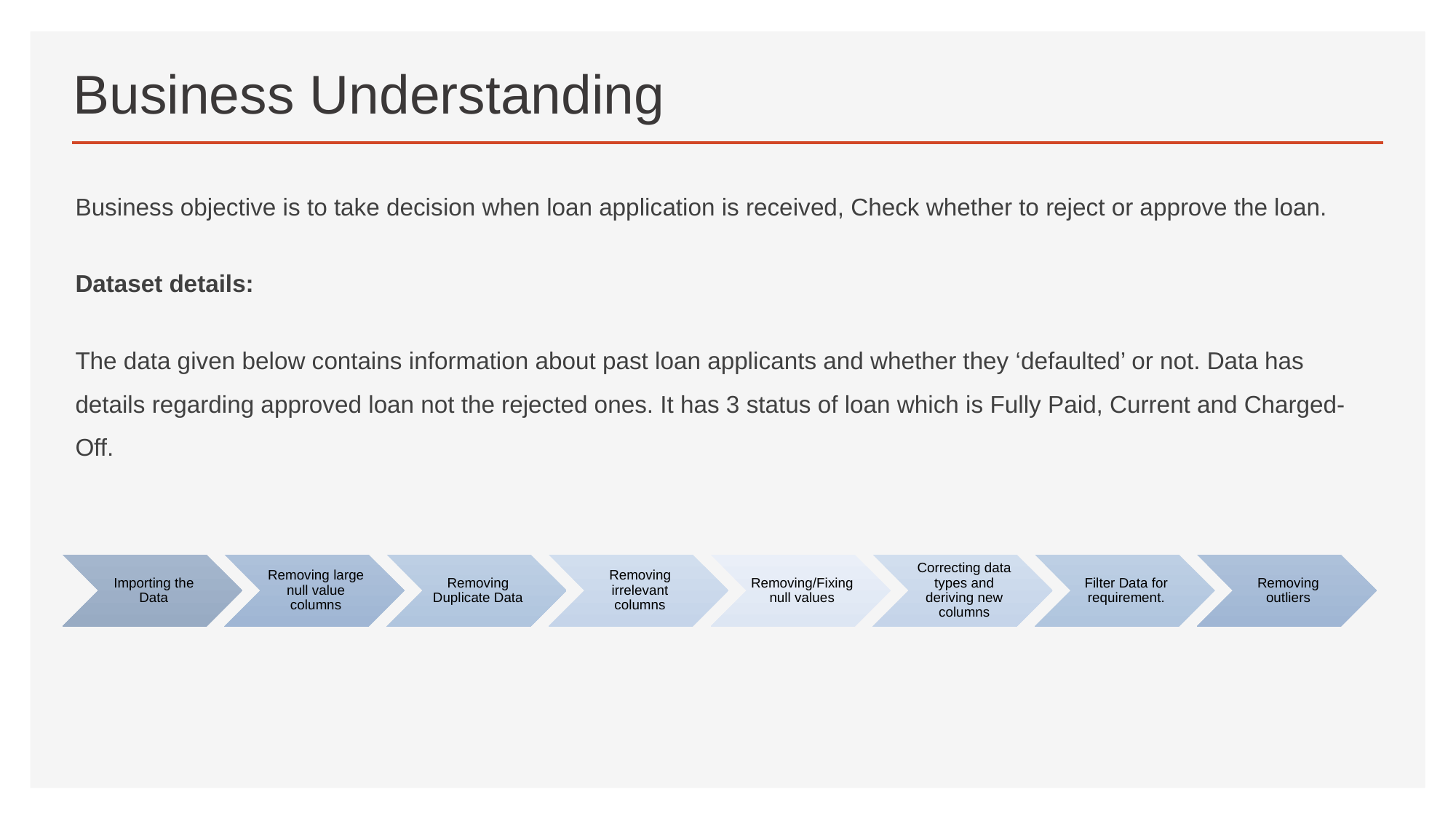

# Business Understanding
Business objective is to take decision when loan application is received, Check whether to reject or approve the loan.
Dataset details:
The data given below contains information about past loan applicants and whether they ‘defaulted’ or not. Data has details regarding approved loan not the rejected ones. It has 3 status of loan which is Fully Paid, Current and Charged-Off.

Importing the Data
Removing large null value columns
Removing Duplicate Data
Removing irrelevant columns
Removing/Fixing null values
Correcting data types and deriving new columns
Filter Data for requirement.
Removing outliers